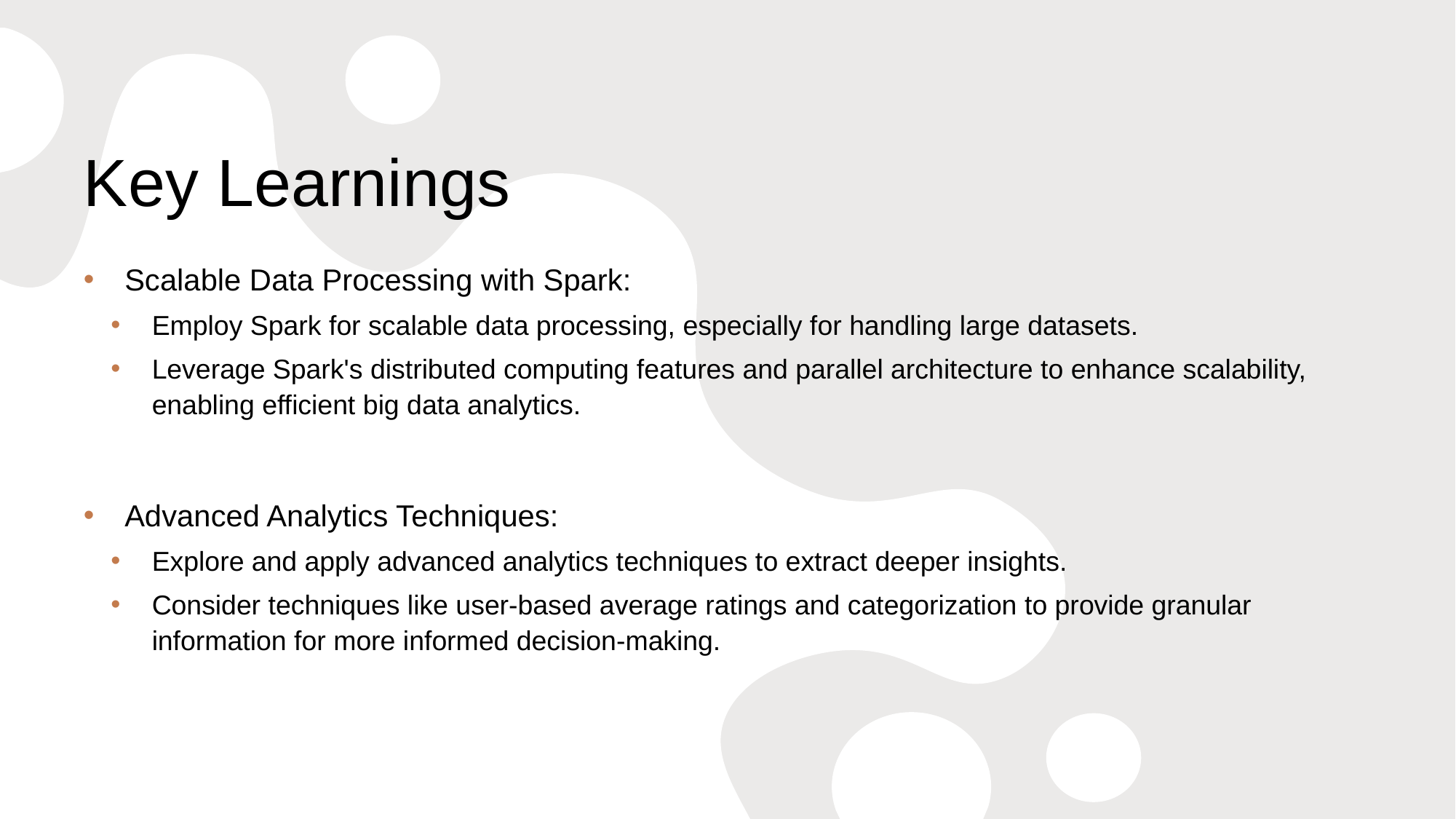

# Key Learnings
Scalable Data Processing with Spark:
Employ Spark for scalable data processing, especially for handling large datasets.
Leverage Spark's distributed computing features and parallel architecture to enhance scalability, enabling efficient big data analytics.

Advanced Analytics Techniques:
Explore and apply advanced analytics techniques to extract deeper insights.
Consider techniques like user-based average ratings and categorization to provide granular information for more informed decision-making.